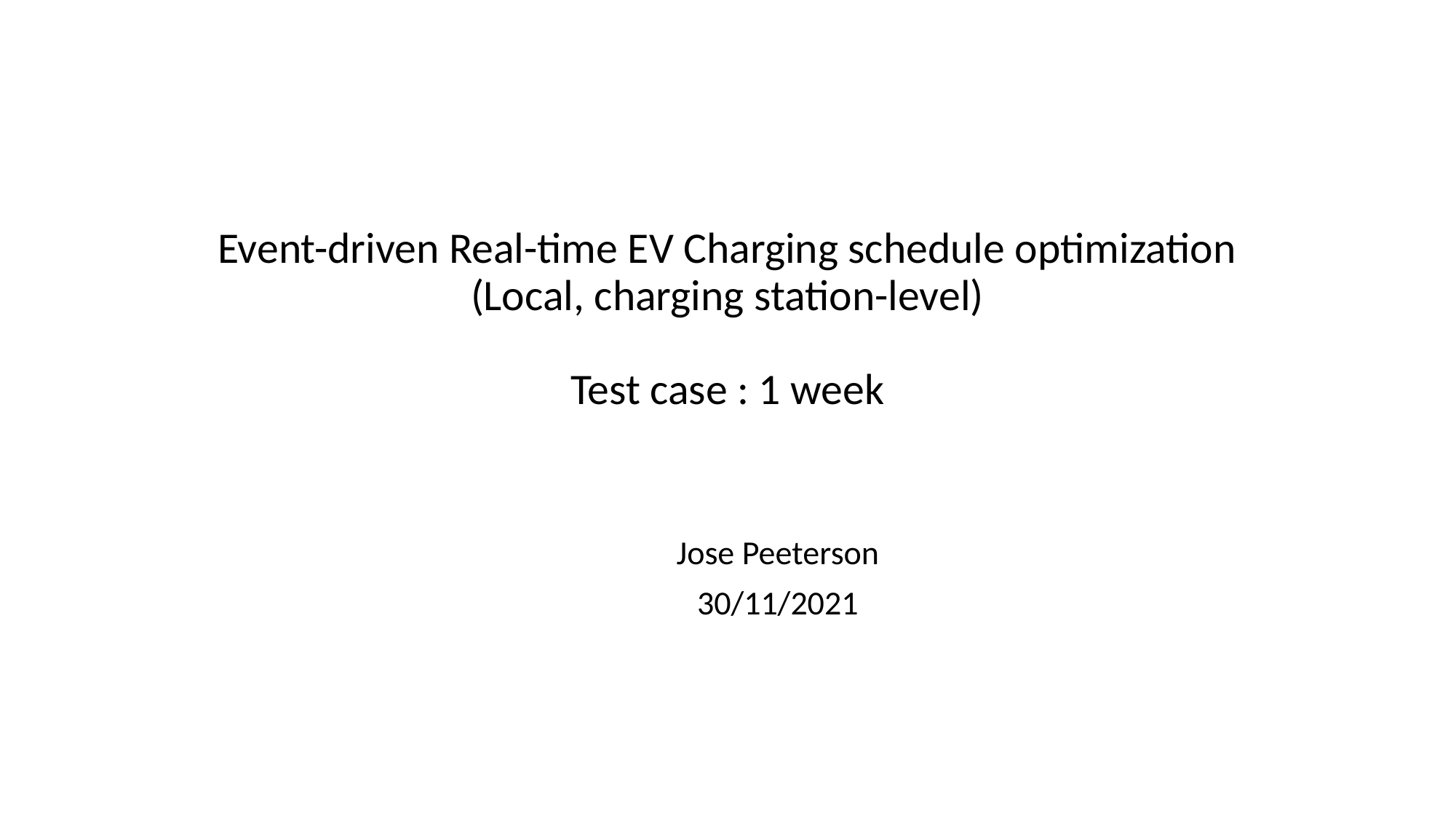

# Event-driven Real-time EV Charging schedule optimization (Local, charging station-level) Test case : 1 week

							Jose Peeterson
							30/11/2021